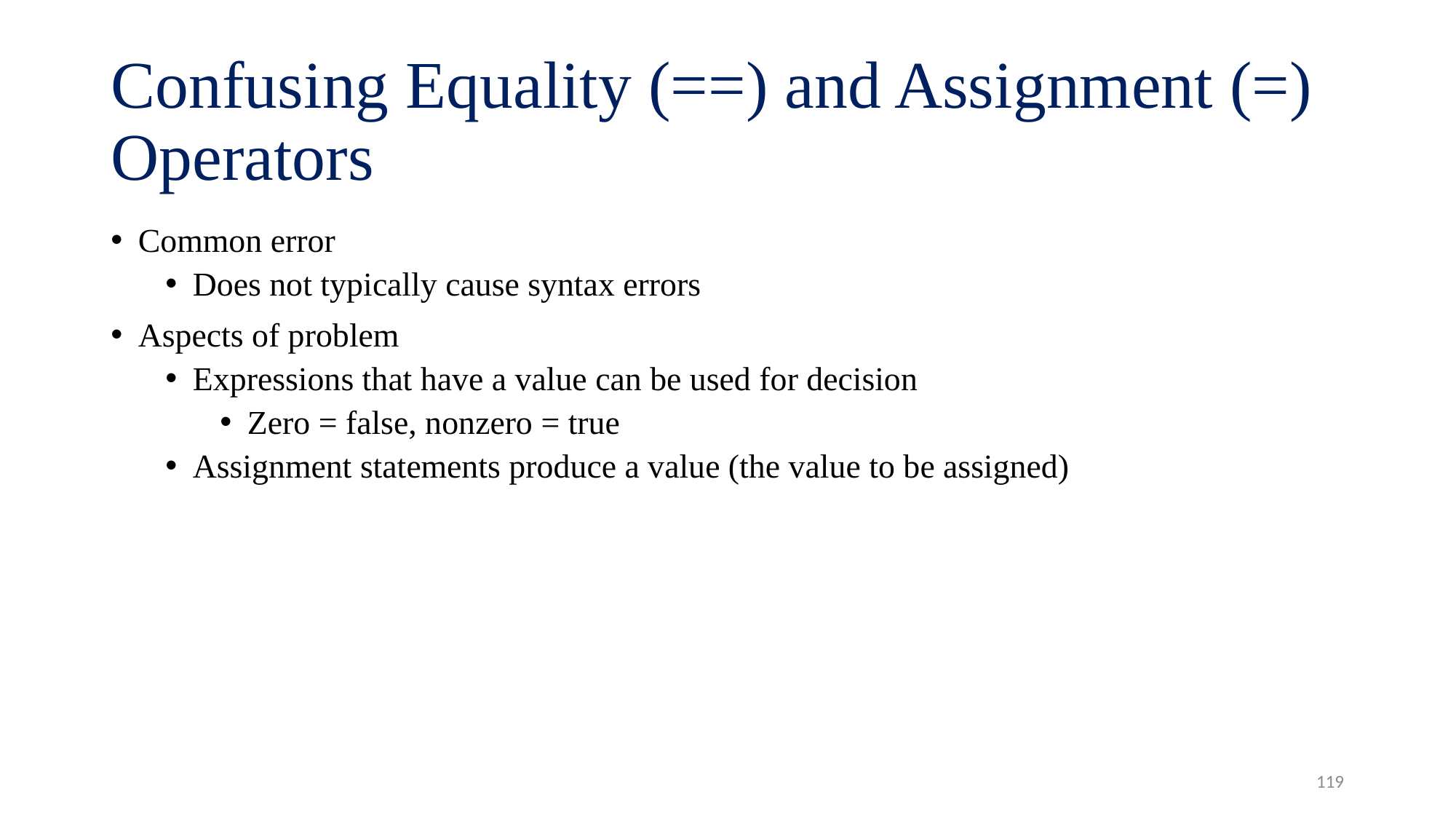

# Confusing Equality (==) and Assignment (=) Operators
Common error
Does not typically cause syntax errors
Aspects of problem
Expressions that have a value can be used for decision
Zero = false, nonzero = true
Assignment statements produce a value (the value to be assigned)
119